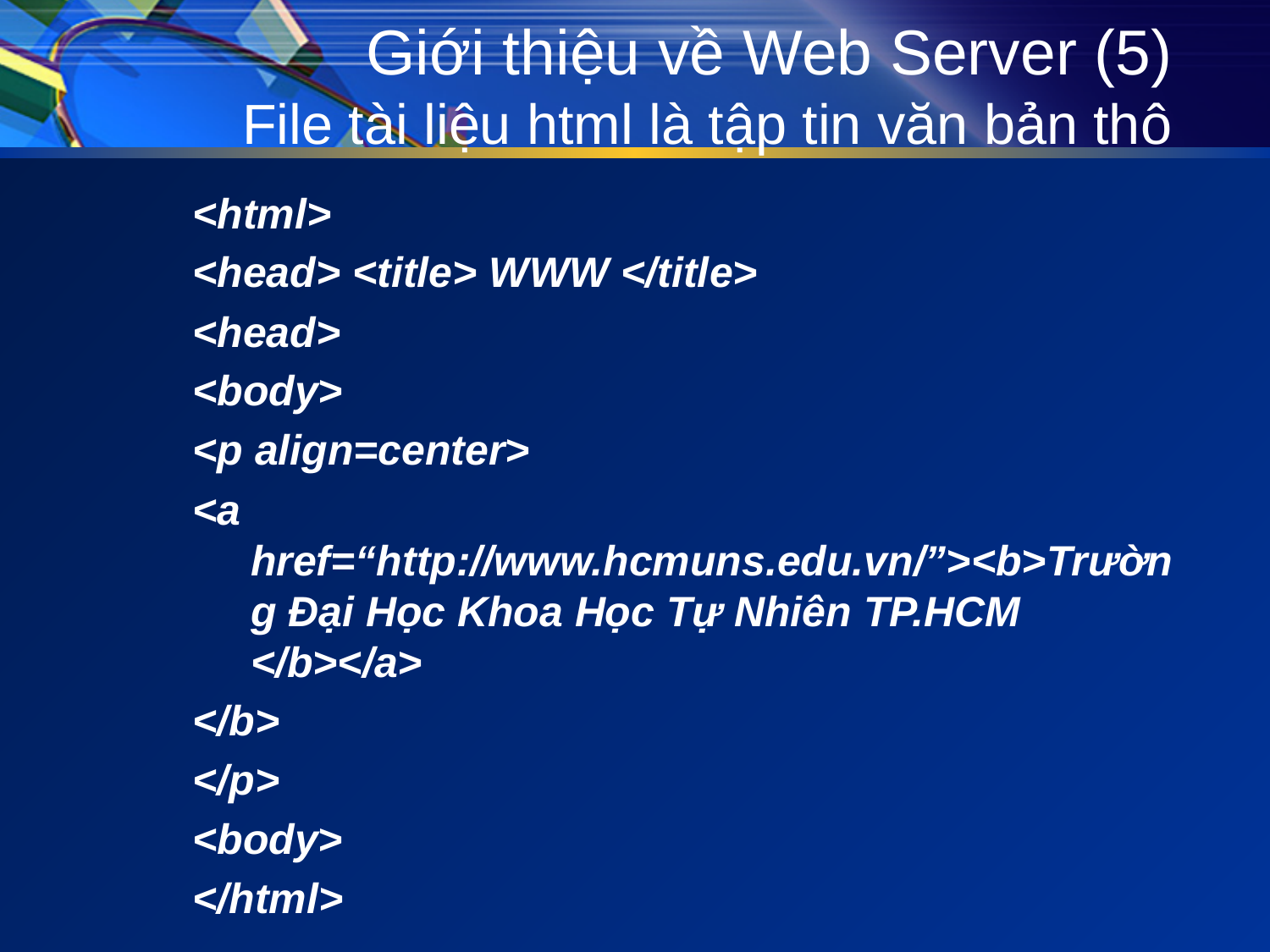

# Giới thiệu về Web Server (5) File tài liệu html là tập tin văn bản thô
<html>
<head> <title> WWW </title>
<head>
<body>
<p align=center>
<a href=“http://www.hcmuns.edu.vn/”><b>Trường Đại Học Khoa Học Tự Nhiên TP.HCM </b></a>
</b>
</p>
<body>
</html>